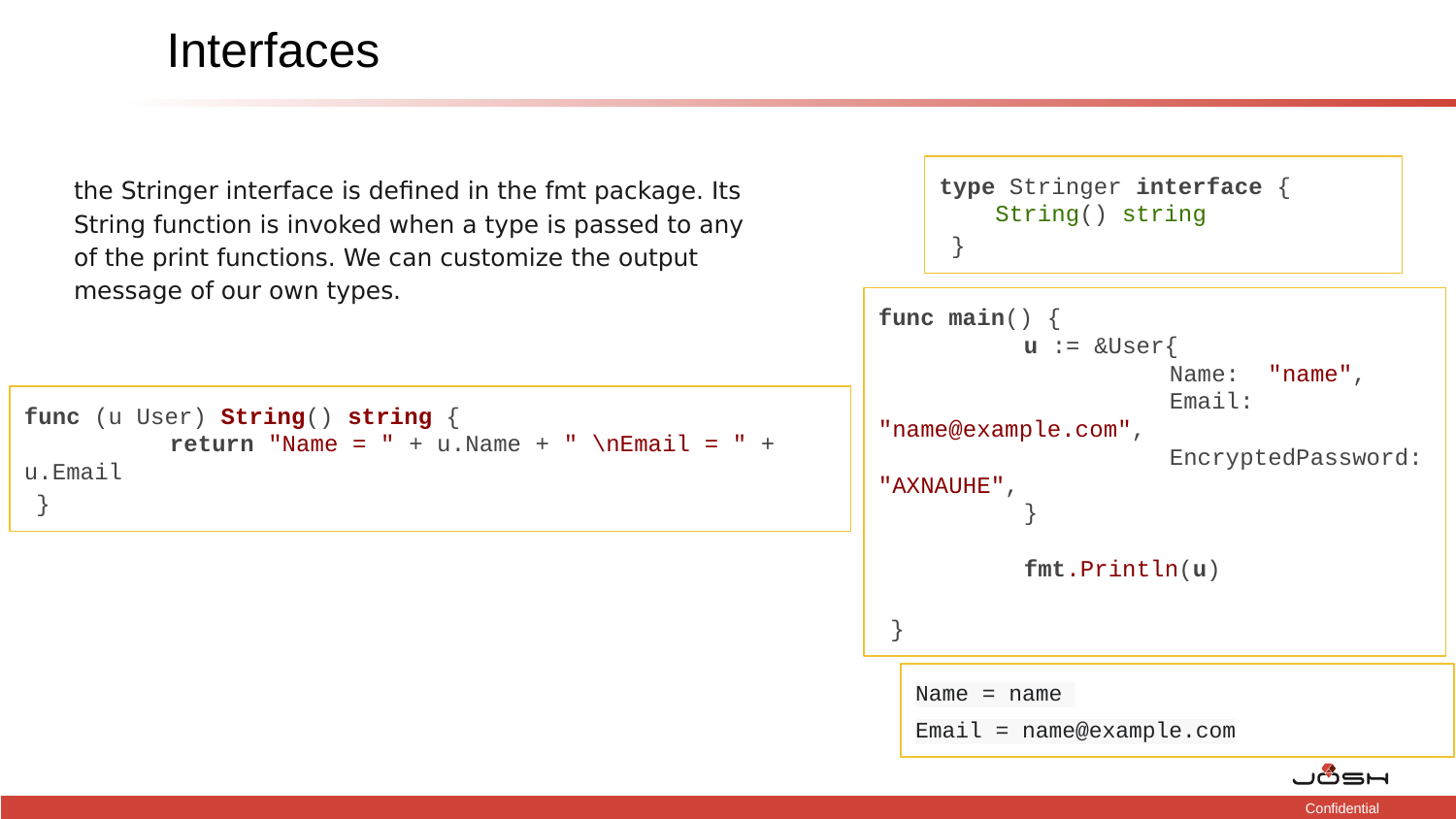

# Interfaces

the Stringer interface is defined in the fmt package. Its String function is invoked when a type is passed to any of the print functions. We can customize the output message of our own types.
type Stringer interface {
    String() string
}
func main() {
	u := &User{
		Name:  "name",
		Email: "name@example.com",
		EncryptedPassword: "AXNAUHE",
	}

	fmt.Println(u)

}
func (u User) String() string {
	return "Name = " + u.Name + " \nEmail = " + u.Email
}
Name = name
Email = name@example.com